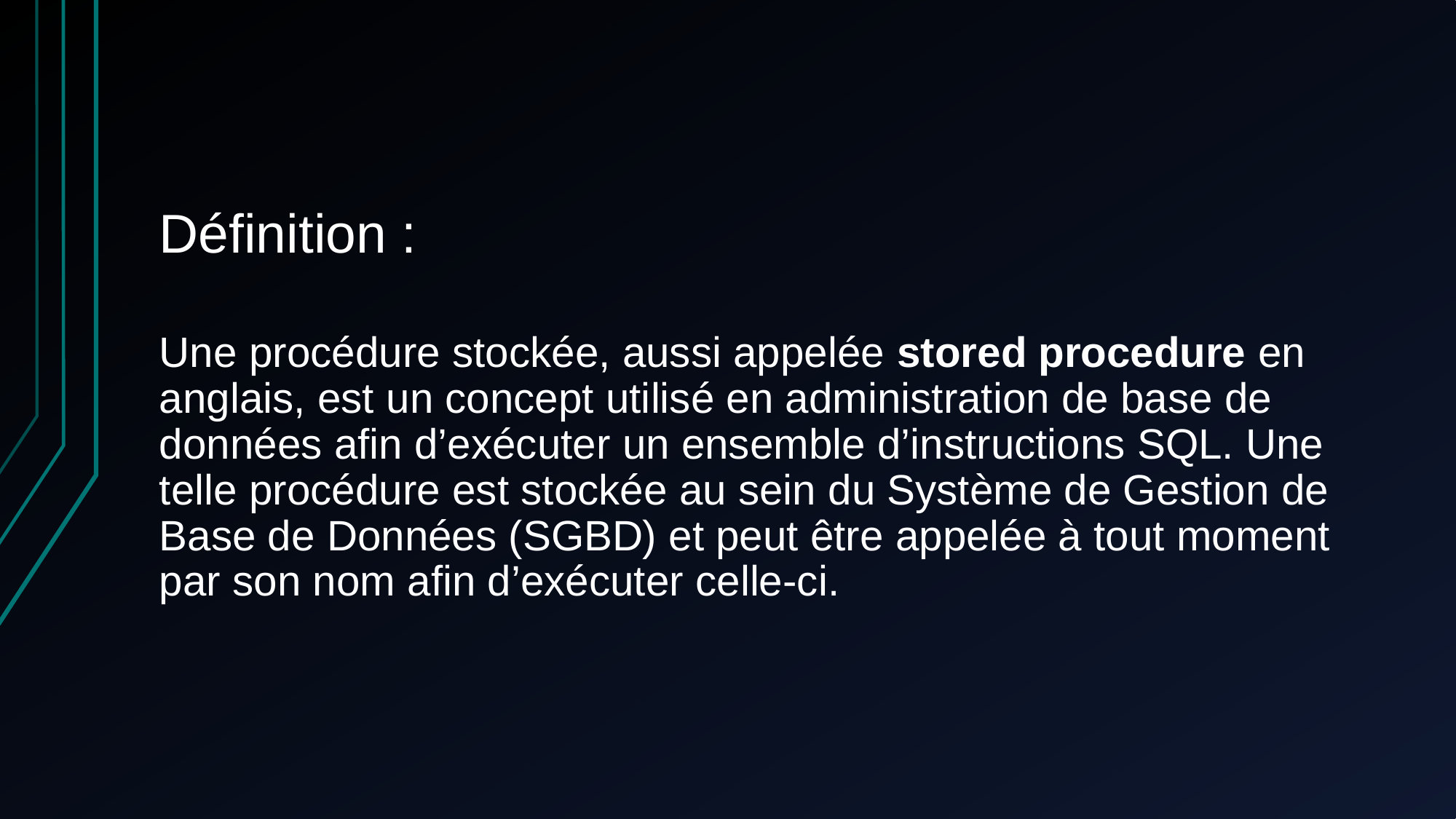

# Définition :
Une procédure stockée, aussi appelée stored procedure en anglais, est un concept utilisé en administration de base de données afin d’exécuter un ensemble d’instructions SQL. Une telle procédure est stockée au sein du Système de Gestion de Base de Données (SGBD) et peut être appelée à tout moment par son nom afin d’exécuter celle-ci.